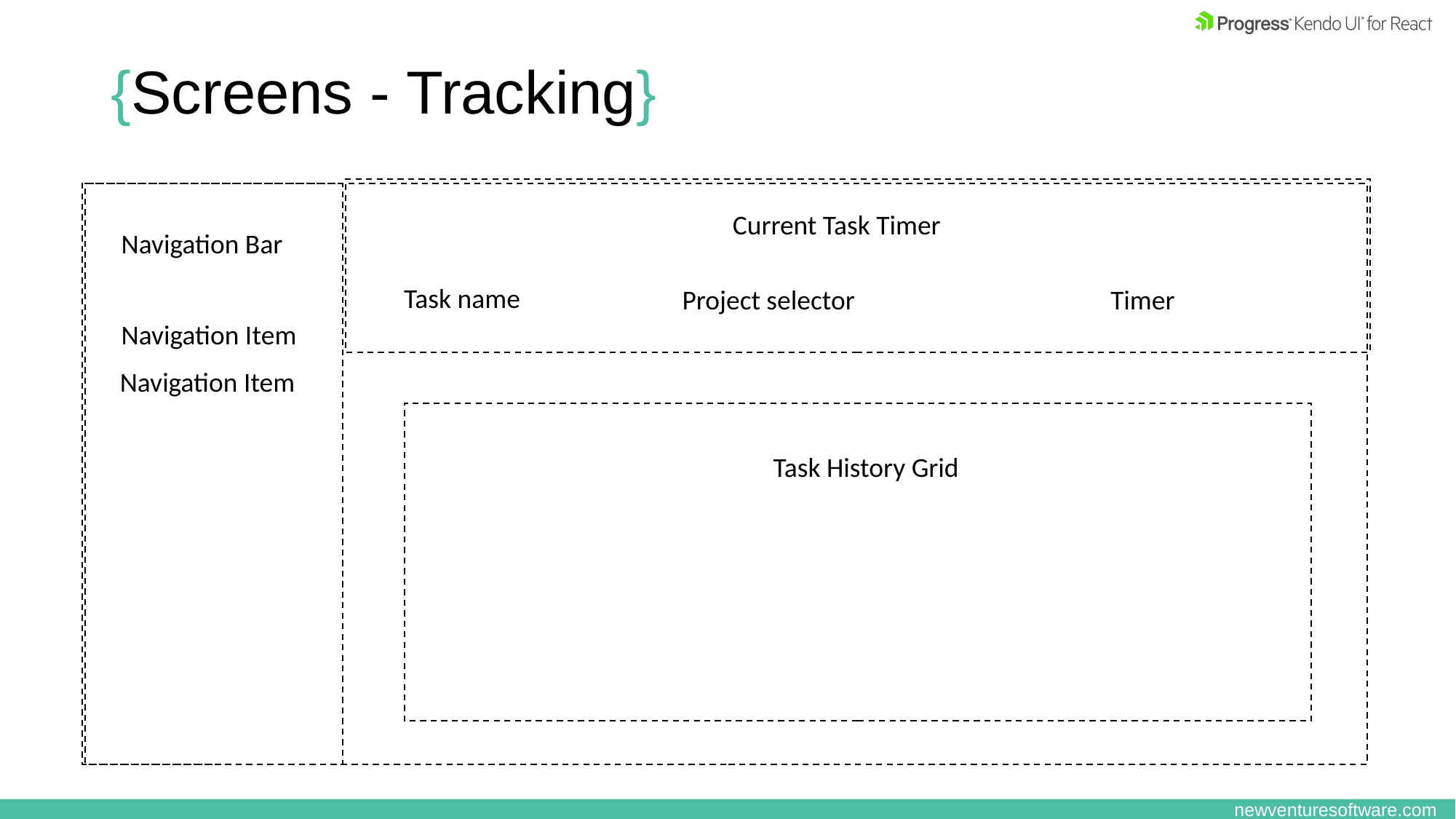

# {Screens - Tracking}

Current Task Timer
Navigation Bar
Task name
Project selector
Timer
Navigation Item
Navigation Item

Task History Grid